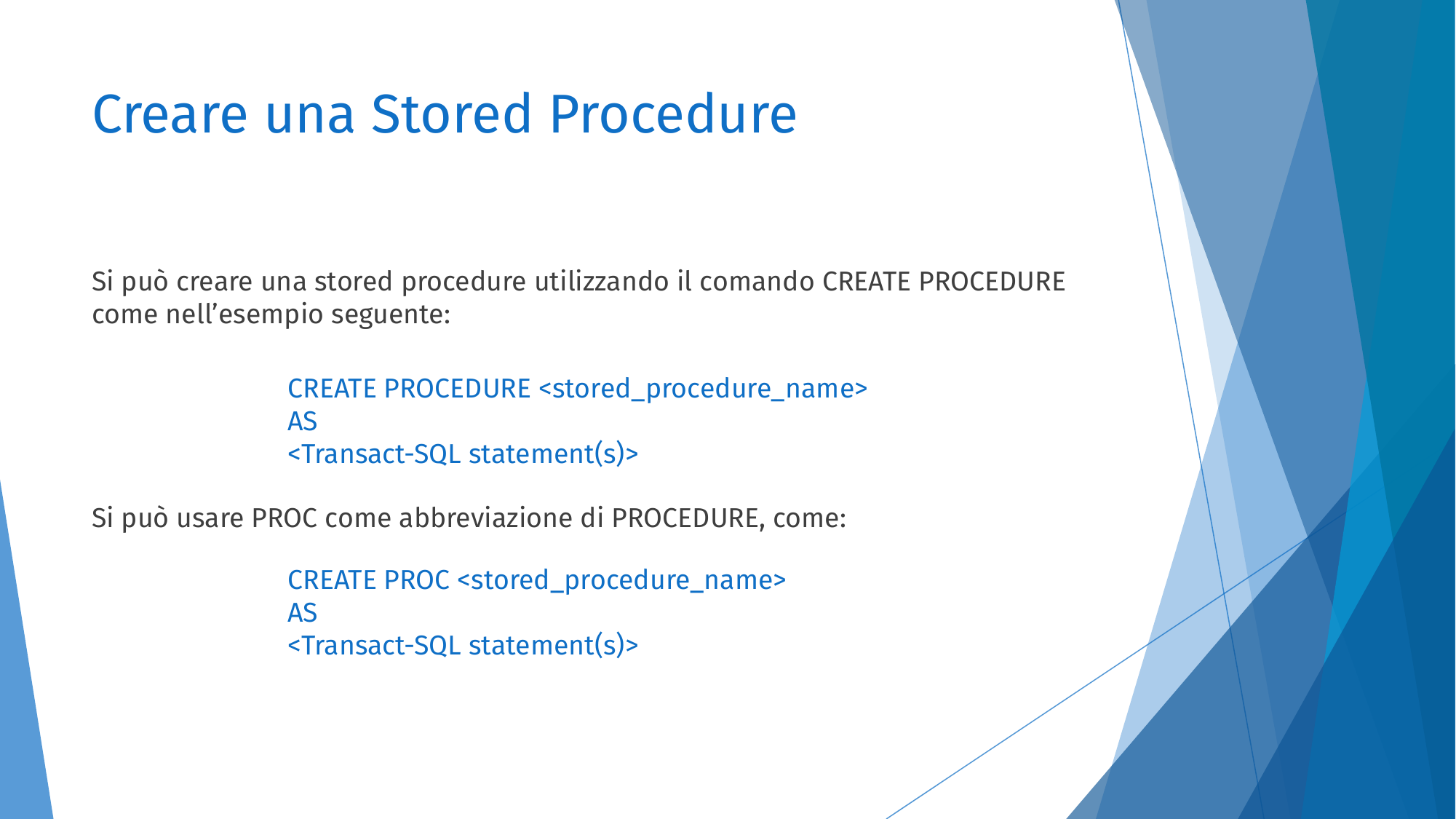

# Creare una Stored Procedure
Si può creare una stored procedure utilizzando il comando CREATE PROCEDURE come nell’esempio seguente:

CREATE PROCEDURE <stored_procedure_name>
AS
<Transact-SQL statement(s)>

Si può usare PROC come abbreviazione di PROCEDURE, come:

CREATE PROC <stored_procedure_name>
AS
<Transact-SQL statement(s)>